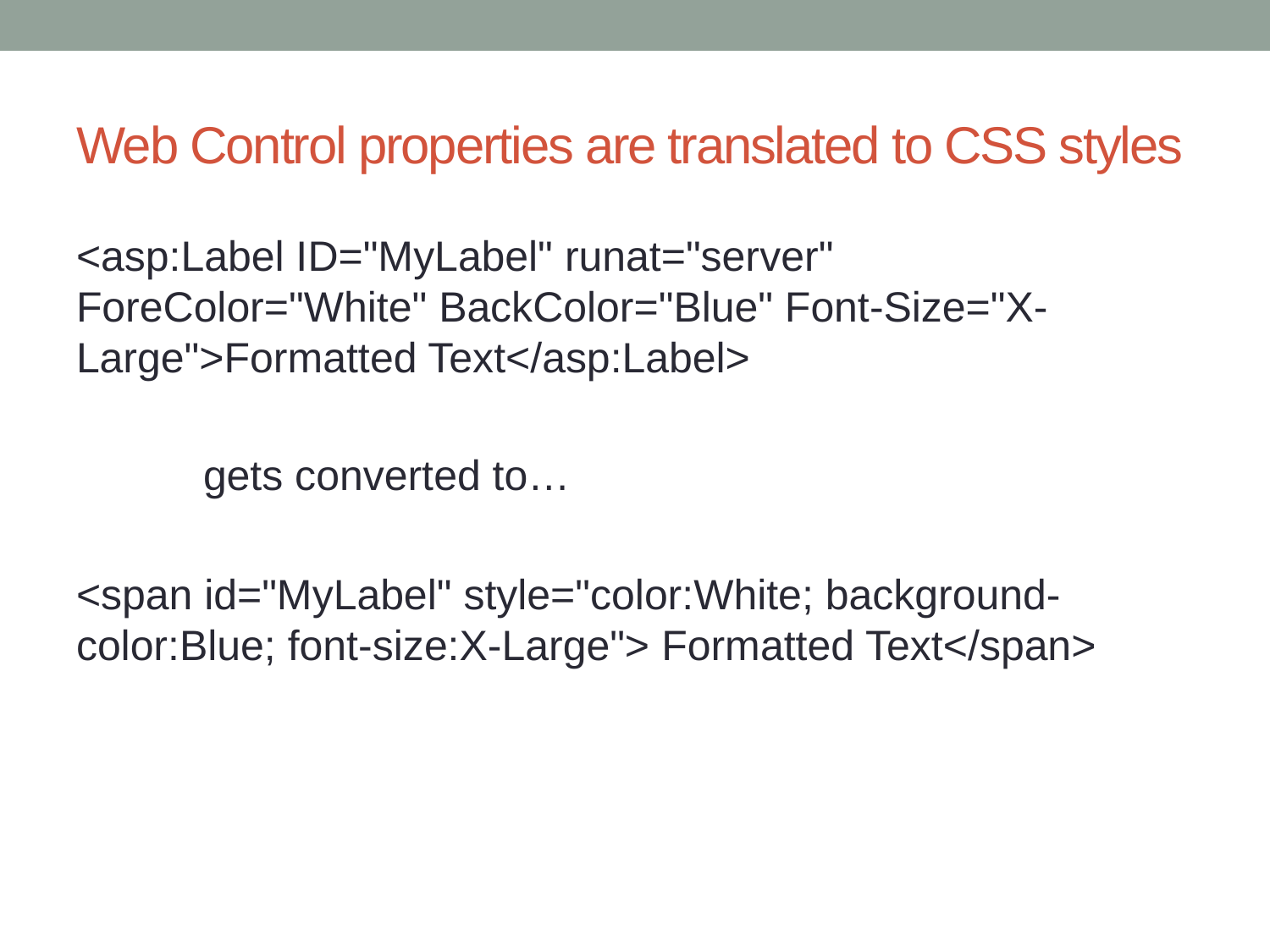

# Web Control properties are translated to CSS styles
<asp:Label ID="MyLabel" runat="server" ForeColor="White" BackColor="Blue" Font-Size="X-Large">Formatted Text</asp:Label>

	gets converted to…

<span id="MyLabel" style="color:White; background-color:Blue; font-size:X-Large"> Formatted Text</span>